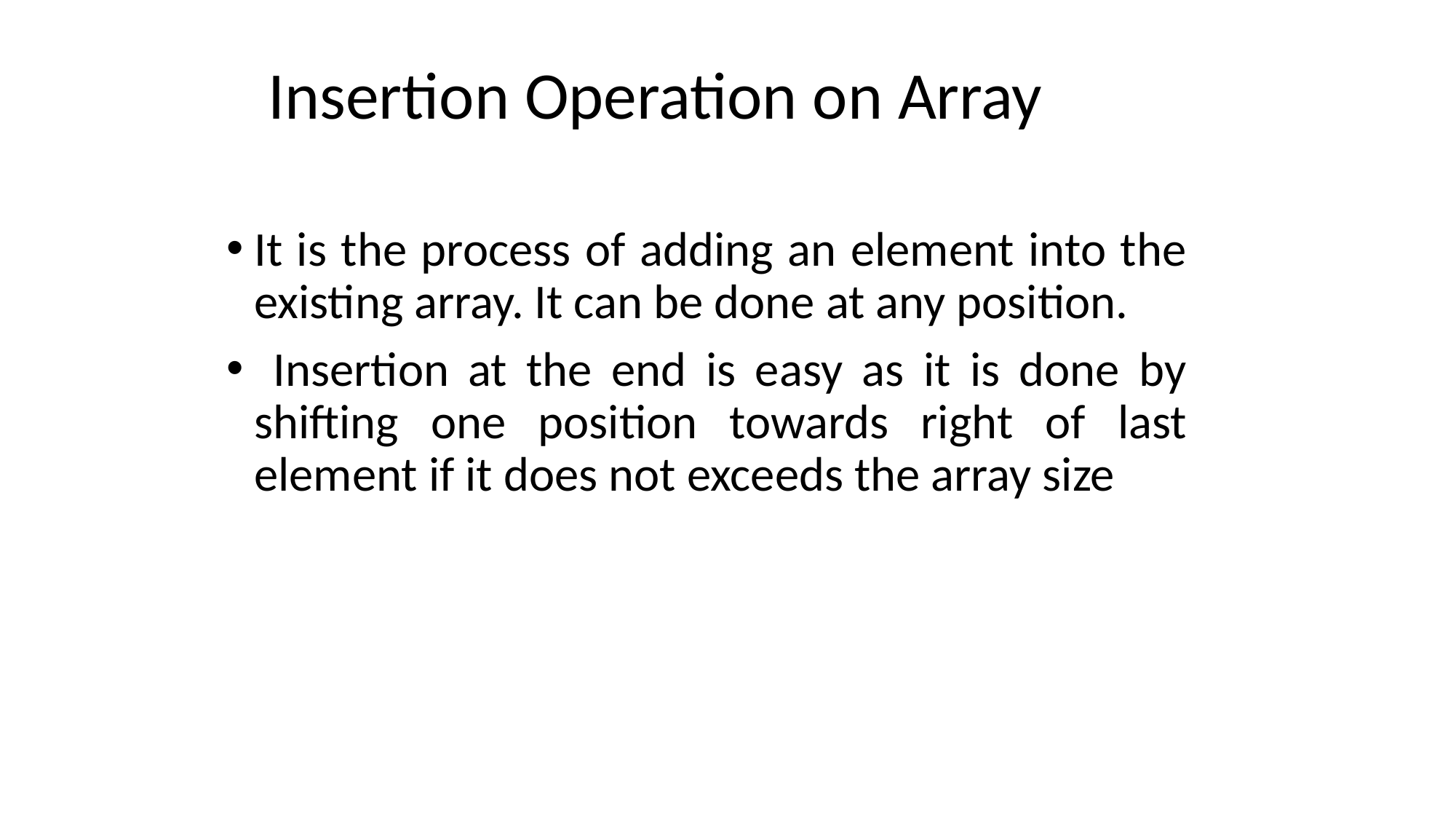

# Insertion Operation on Array
It is the process of adding an element into the existing array. It can be done at any position.
 Insertion at the end is easy as it is done by shifting one position towards right of last element if it does not exceeds the array size